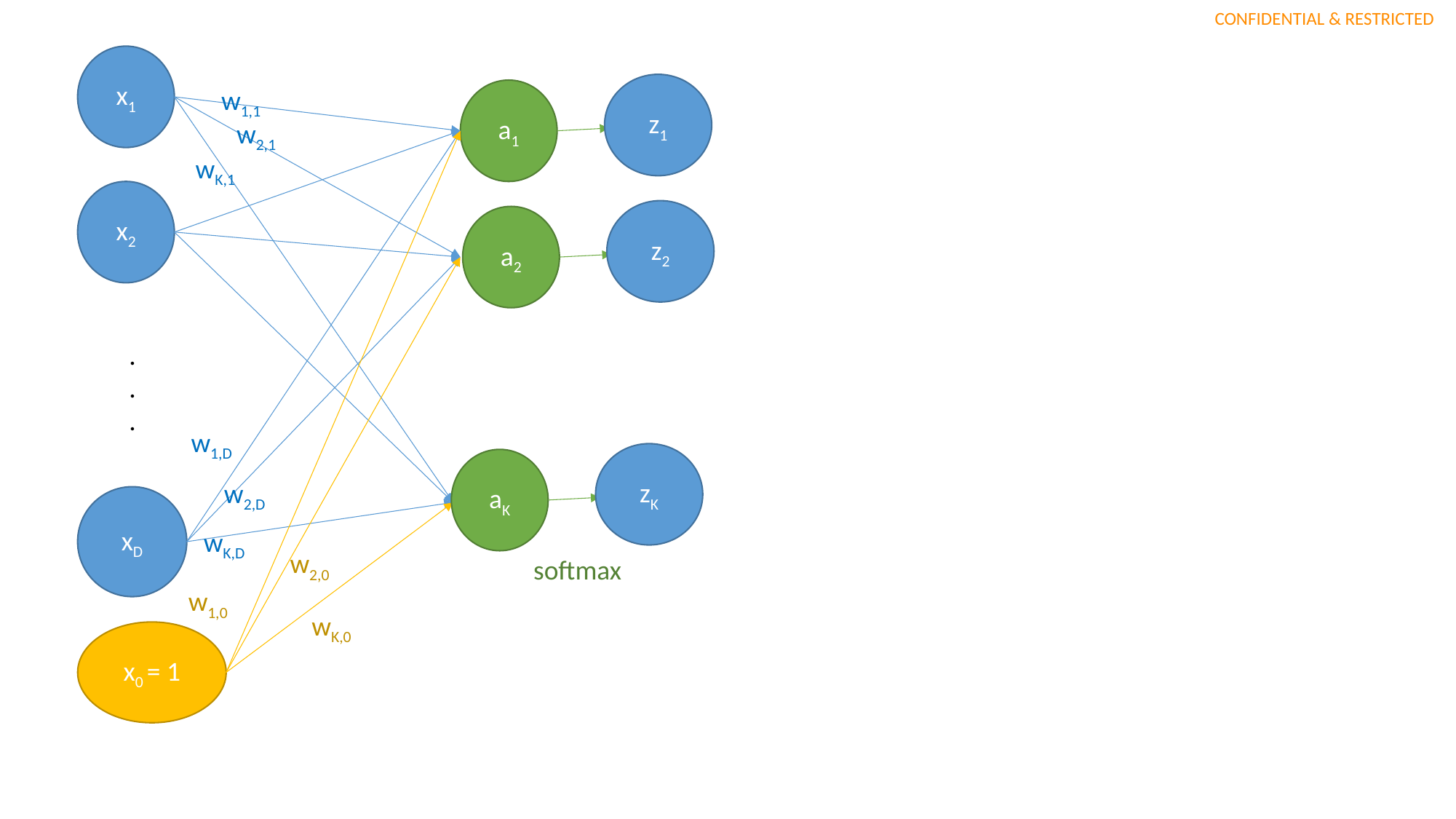

x1
z1
w1,1
a1
w2,1
wK,1
x2
z2
a2
.
.
.
w1,D
zK
aK
w2,D
xD
wK,D
w2,0
softmax
w1,0
wK,0
x0 = 1